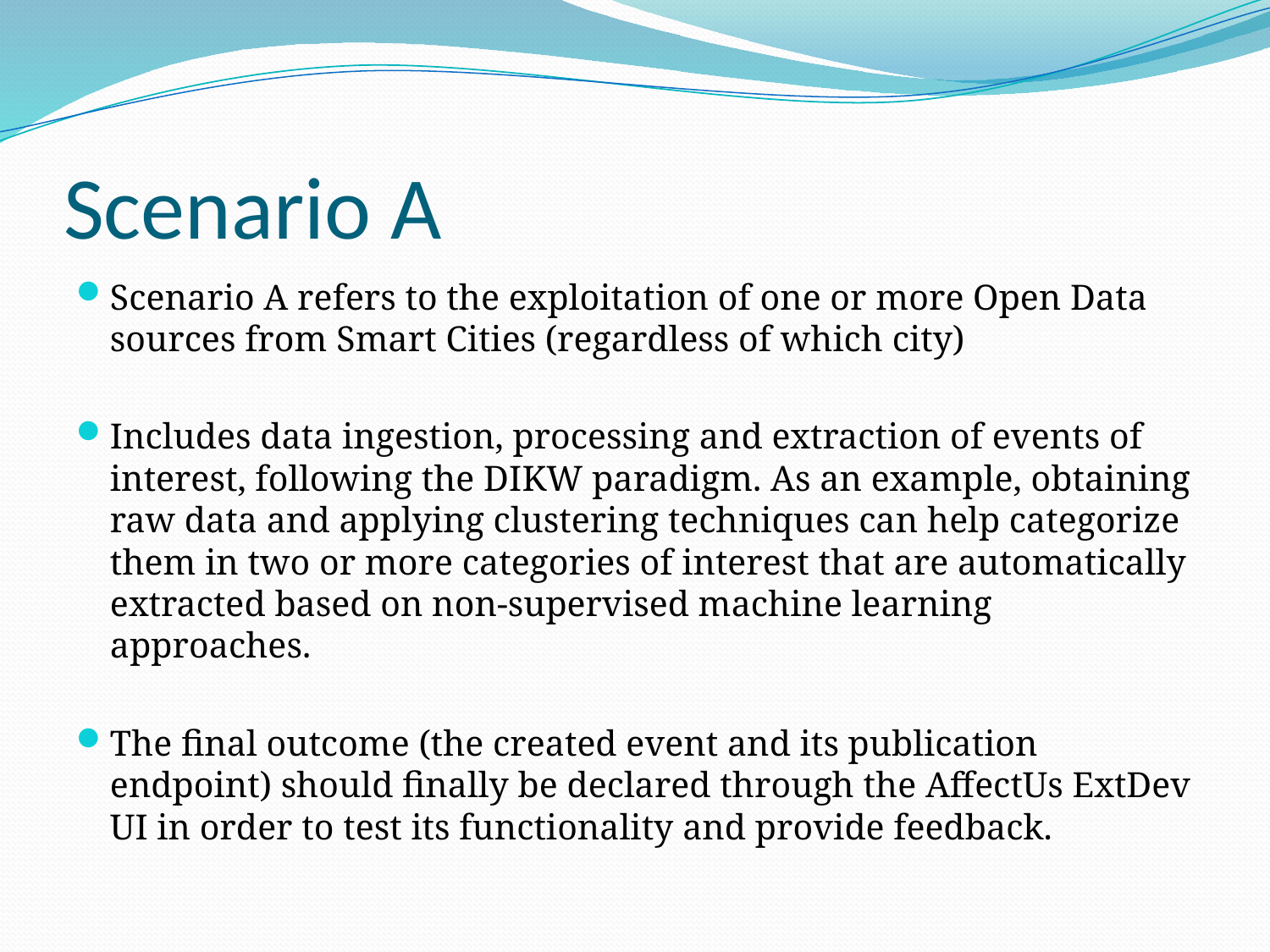

# Scenario A
Scenario A refers to the exploitation of one or more Open Data sources from Smart Cities (regardless of which city)

Includes data ingestion, processing and extraction of events of interest, following the DIKW paradigm. As an example, obtaining raw data and applying clustering techniques can help categorize them in two or more categories of interest that are automatically extracted based on non-supervised machine learning approaches.

The final outcome (the created event and its publication endpoint) should finally be declared through the AffectUs ExtDev UI in order to test its functionality and provide feedback.